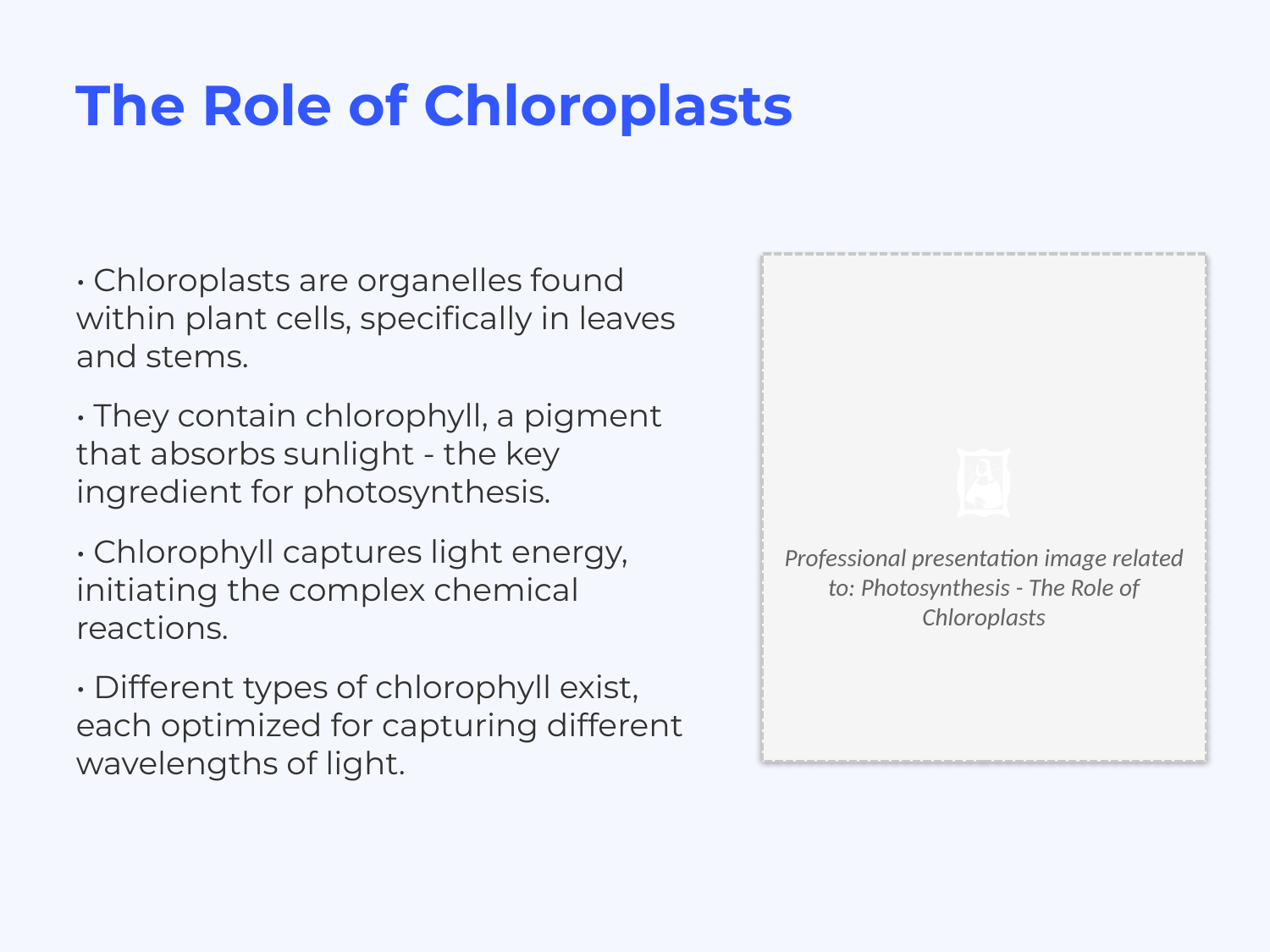

The Role of Chloroplasts
• Chloroplasts are organelles found within plant cells, specifically in leaves and stems.
• They contain chlorophyll, a pigment that absorbs sunlight - the key ingredient for photosynthesis.
• Chlorophyll captures light energy, initiating the complex chemical reactions.
• Different types of chlorophyll exist, each optimized for capturing different wavelengths of light.

🖼️
Professional presentation image related to: Photosynthesis - The Role of Chloroplasts